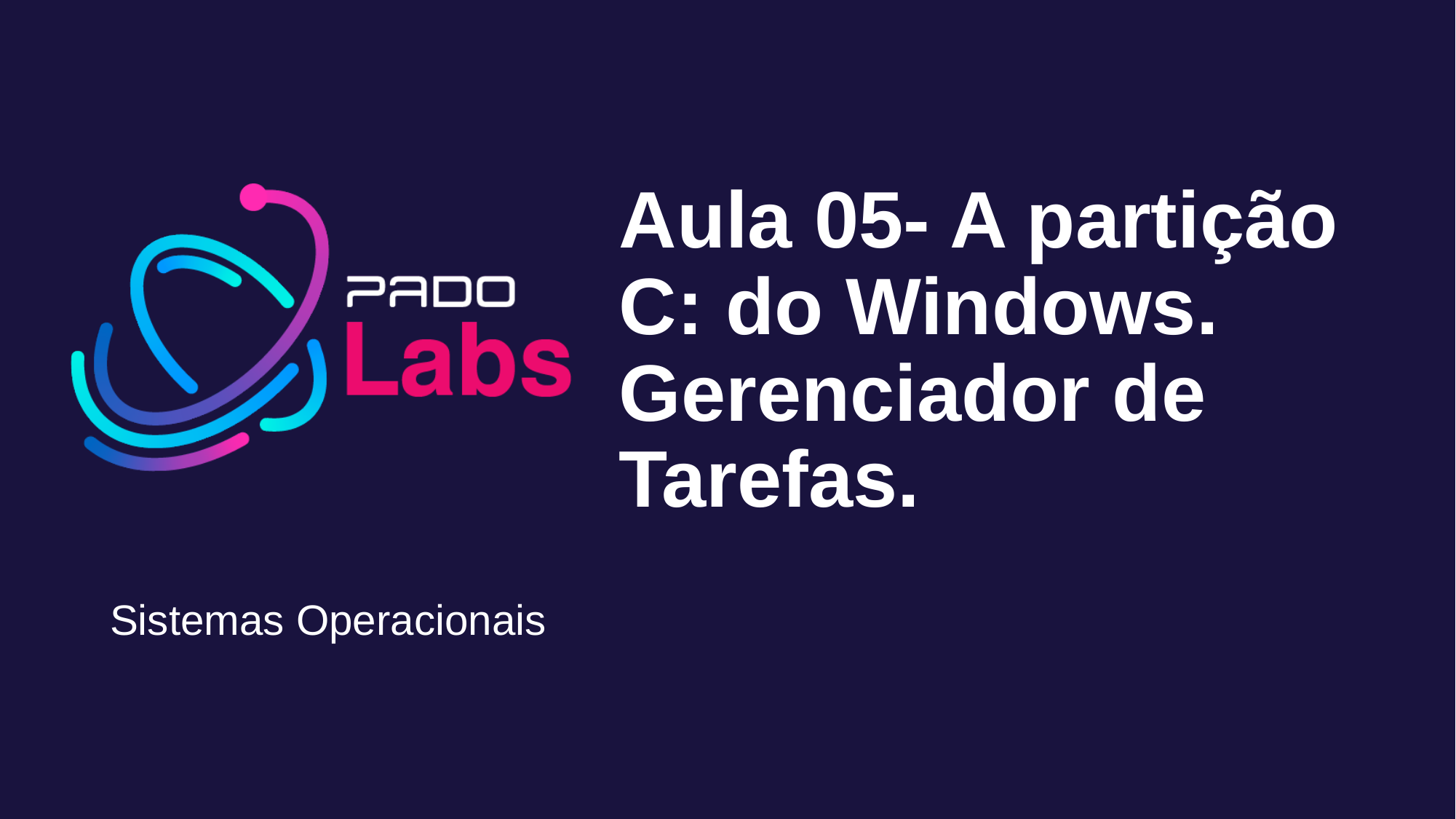

Aula 05- A partição C: do Windows.
Gerenciador de Tarefas.
Sistemas Operacionais